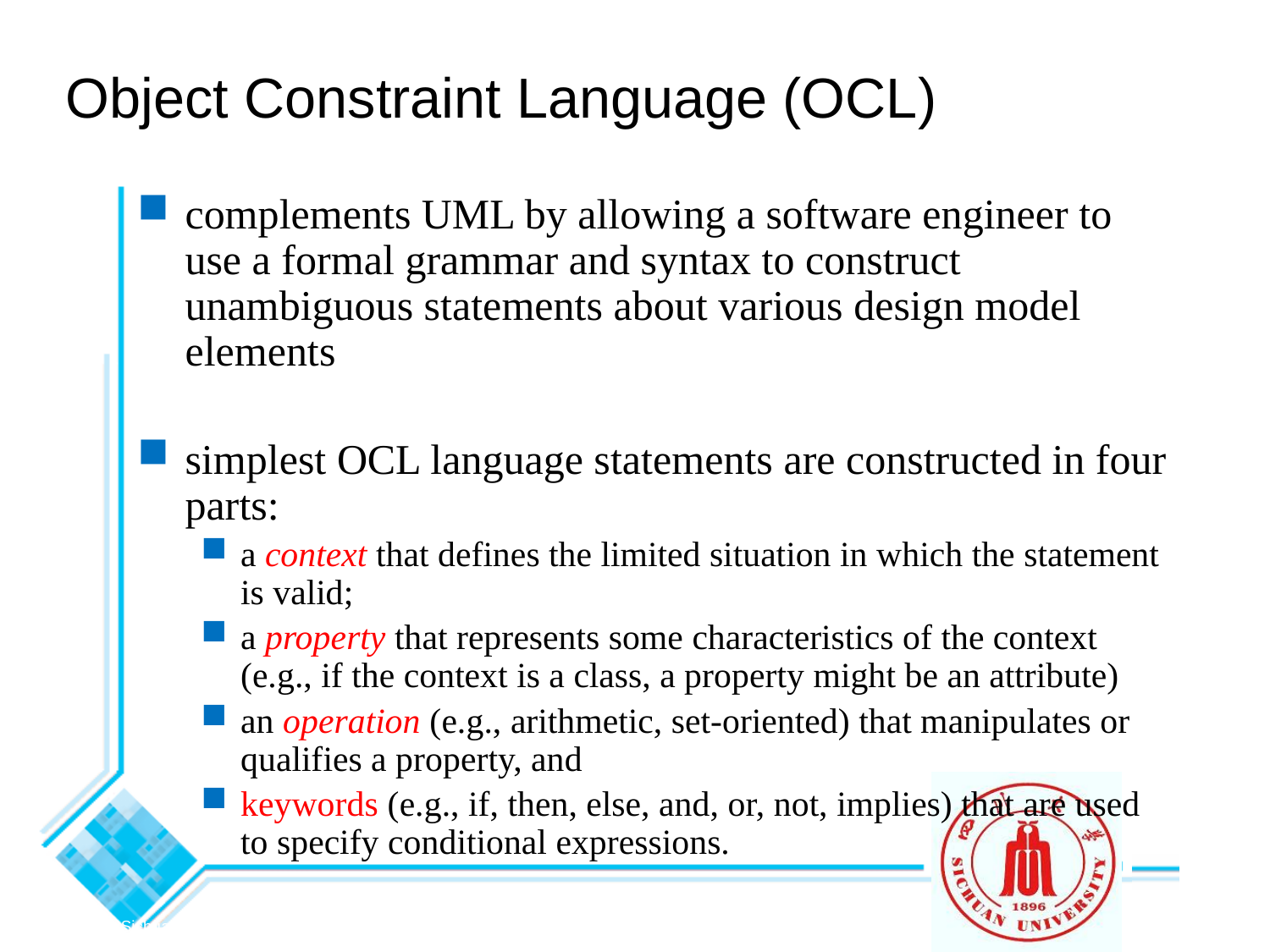

Object Constraint Language (OCL)
complements UML by allowing a software engineer to use a formal grammar and syntax to construct unambiguous statements about various design model elements

simplest OCL language statements are constructed in four parts:
a context that defines the limited situation in which the statement is valid;
a property that represents some characteristics of the context (e.g., if the context is a class, a property might be an attribute)
an operation (e.g., arithmetic, set-oriented) that manipulates or qualifies a property, and
keywords (e.g., if, then, else, and, or, not, implies) that are used to specify conditional expressions.
56
© 2010 Sichuan University All rights reserved.  |  Confidential
56